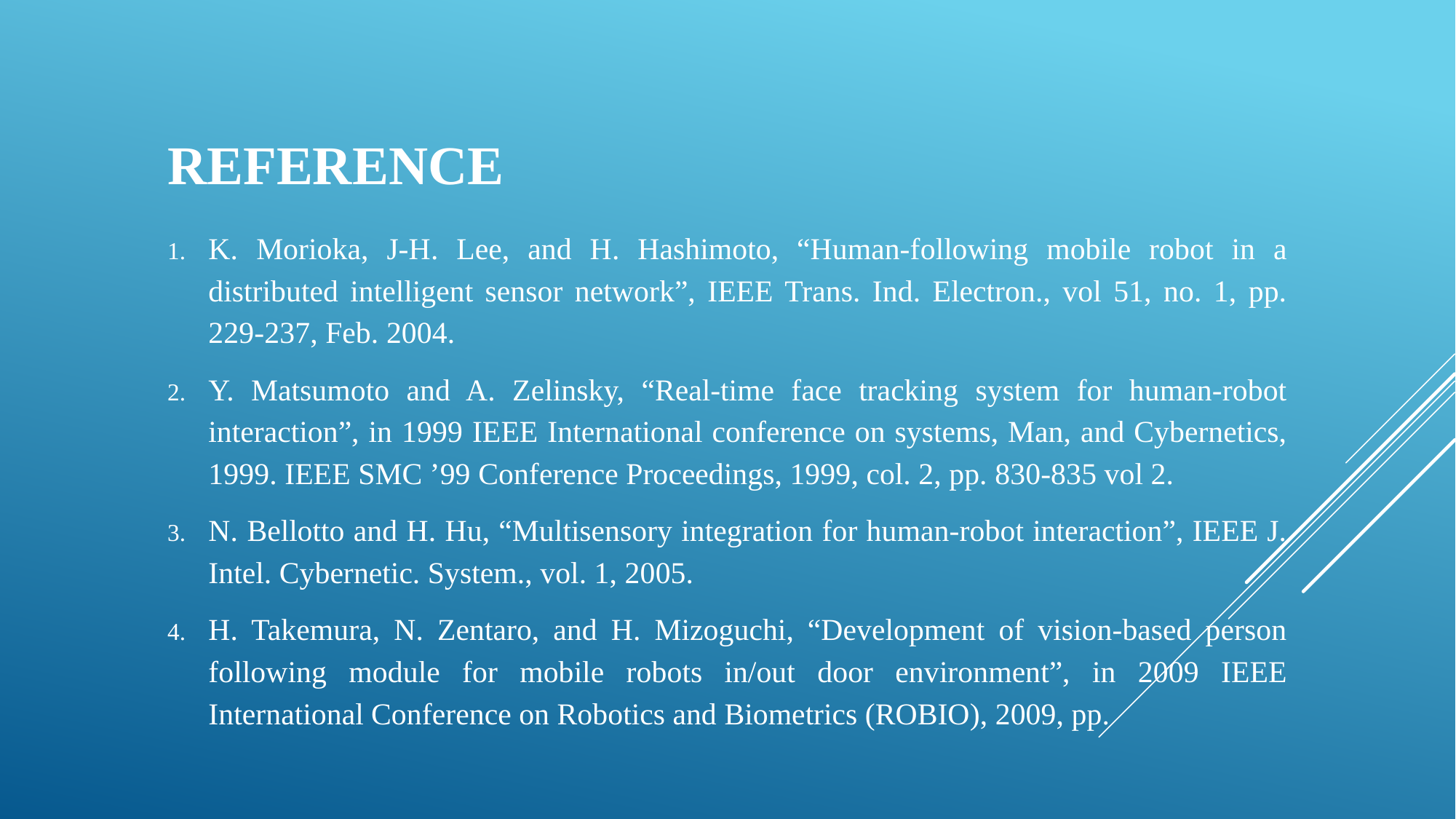

# REFERENCE
K. Morioka, J-H. Lee, and H. Hashimoto, “Human-following mobile robot in a distributed intelligent sensor network”, IEEE Trans. Ind. Electron., vol 51, no. 1, pp. 229-237, Feb. 2004.
Y. Matsumoto and A. Zelinsky, “Real-time face tracking system for human-robot interaction”, in 1999 IEEE International conference on systems, Man, and Cybernetics, 1999. IEEE SMC ’99 Conference Proceedings, 1999, col. 2, pp. 830-835 vol 2.
N. Bellotto and H. Hu, “Multisensory integration for human-robot interaction”, IEEE J. Intel. Cybernetic. System., vol. 1, 2005.
H. Takemura, N. Zentaro, and H. Mizoguchi, “Development of vision-based person following module for mobile robots in/out door environment”, in 2009 IEEE International Conference on Robotics and Biometrics (ROBIO), 2009, pp.